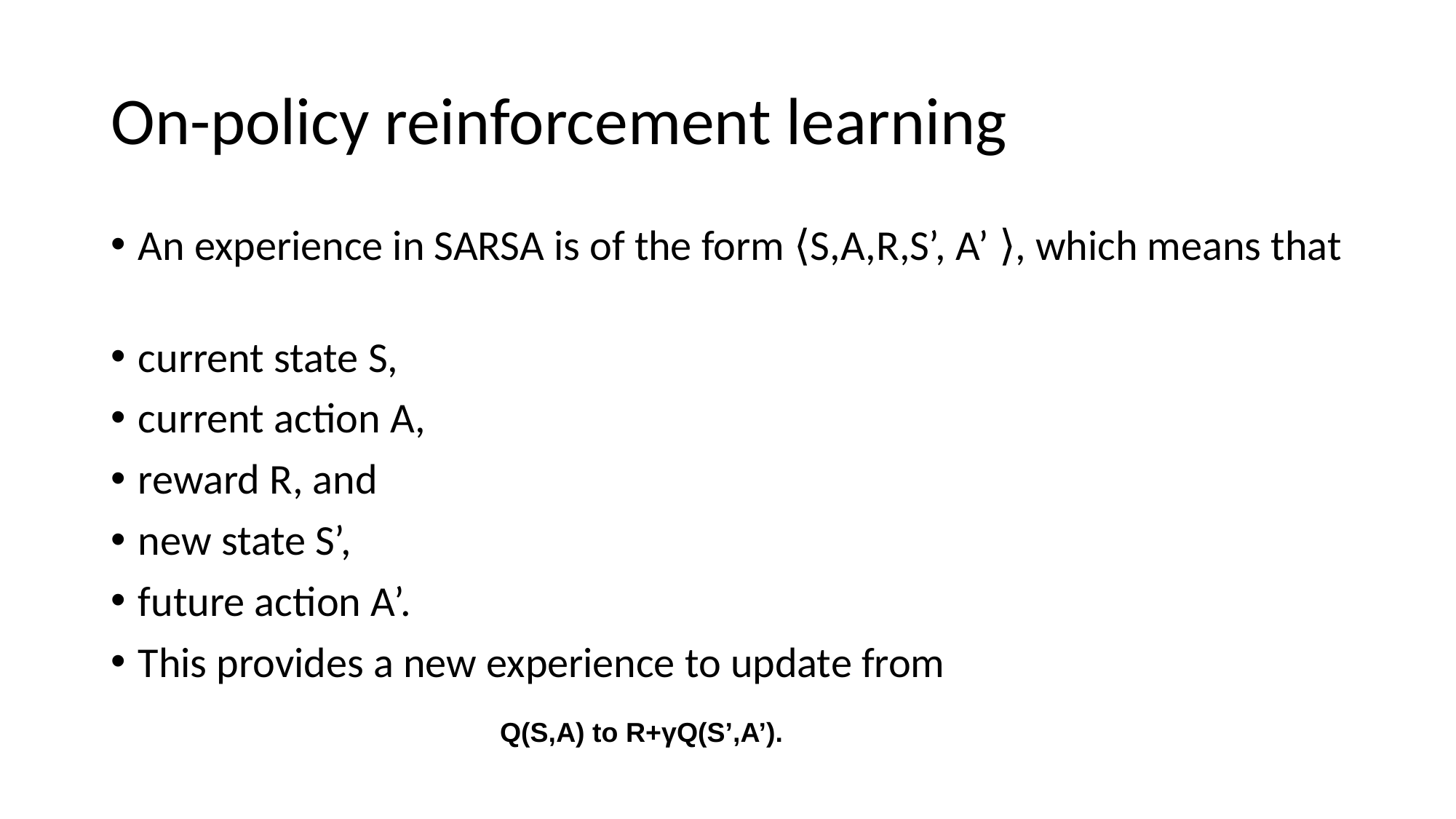

# On-policy reinforcement learning
An experience in SARSA is of the form ⟨S,A,R,S’, A’ ⟩, which means that
current state S,
current action A,
reward R, and
new state S’,
future action A’.
This provides a new experience to update from

Q(S,A) to R+γQ(S’,A’).